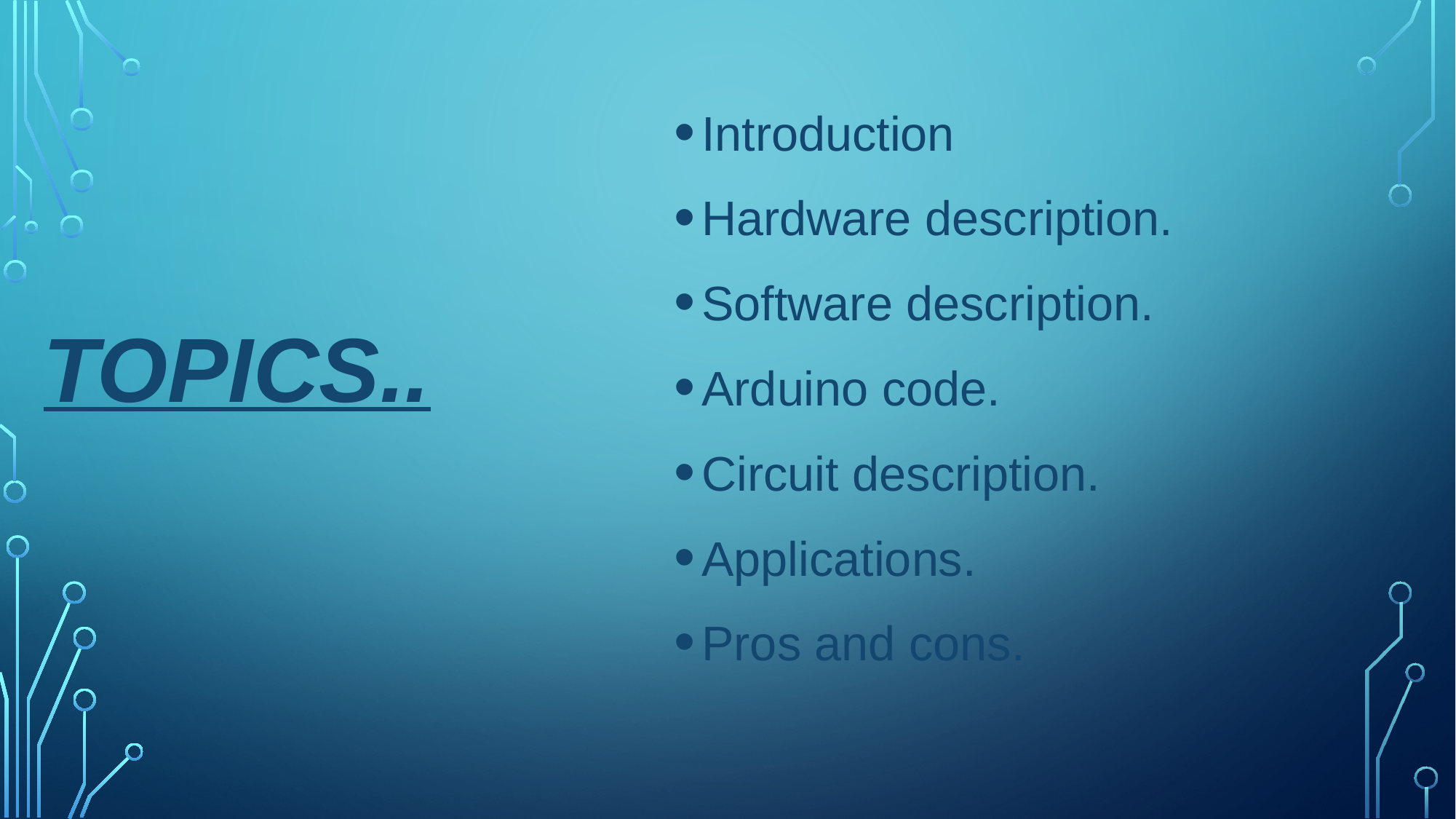

Introduction
Hardware description.
Software description.
Arduino code.
Circuit description.
Applications.
Pros and cons.
# Topics..